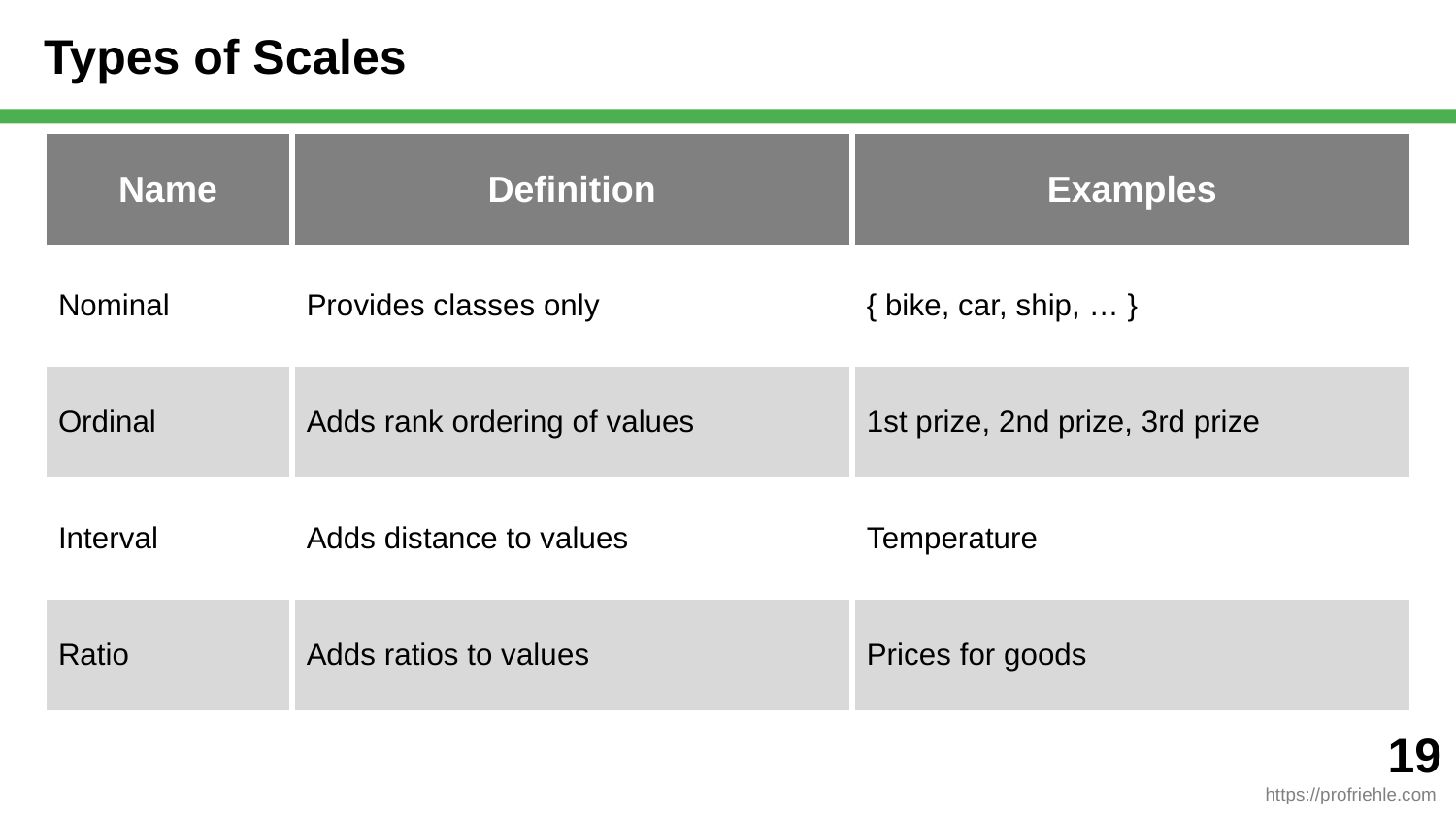

# Types of Scales
| Name | Definition | Examples |
| --- | --- | --- |
| Nominal | Provides classes only | { bike, car, ship, … } |
| Ordinal | Adds rank ordering of values | 1st prize, 2nd prize, 3rd prize |
| Interval | Adds distance to values | Temperature |
| Ratio | Adds ratios to values | Prices for goods |
19
https://profriehle.com